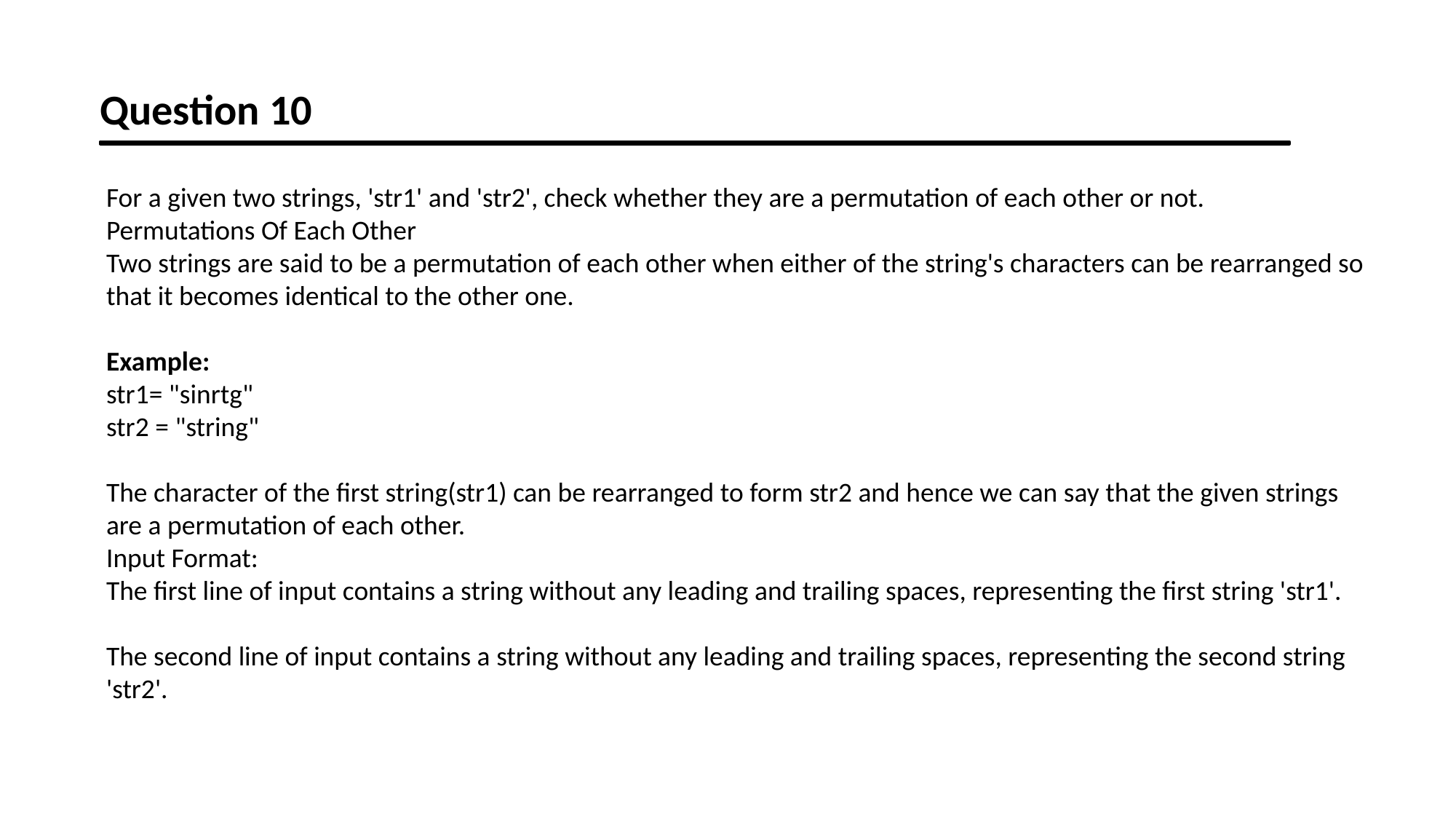

Question 10

For a given two strings, 'str1' and 'str2', check whether they are a permutation of each other or not.
Permutations Of Each Other
Two strings are said to be a permutation of each other when either of the string's characters can be rearranged so that it becomes identical to the other one.

Example:
str1= "sinrtg"
str2 = "string"

The character of the first string(str1) can be rearranged to form str2 and hence we can say that the given strings are a permutation of each other.
Input Format:
The first line of input contains a string without any leading and trailing spaces, representing the first string 'str1'.

The second line of input contains a string without any leading and trailing spaces, representing the second string 'str2'.